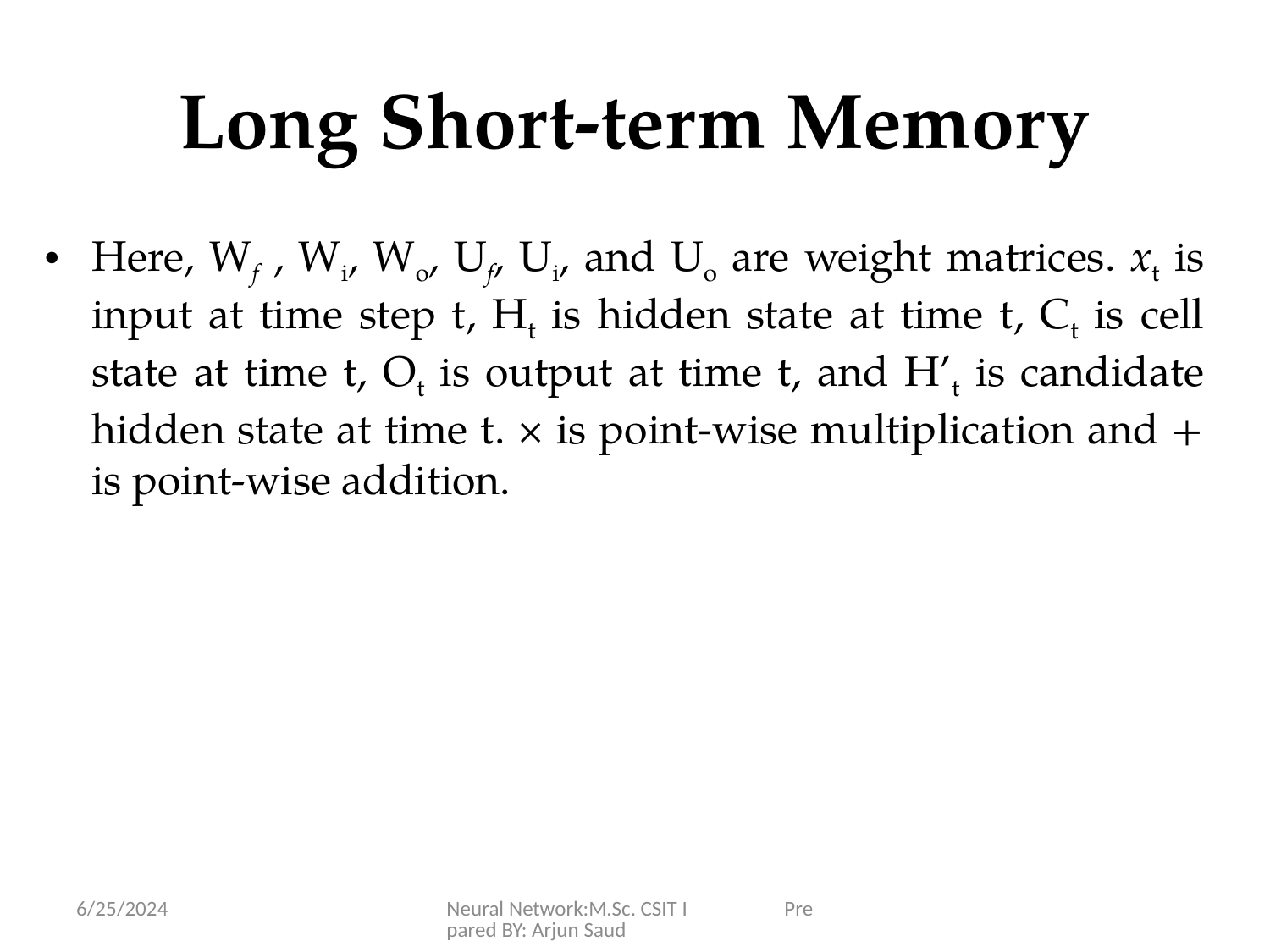

# Long Short-term Memory
Here, Wf , Wi, Wo, Uf, Ui, and Uo are weight matrices. xt is input at time step t, Ht is hidden state at time t, Ct is cell state at time t, Ot is output at time t, and H’t is candidate hidden state at time t. × is point-wise multiplication and + is point-wise addition.

6/25/2024
Neural Network:M.Sc. CSIT I                    Prepared BY: Arjun Saud